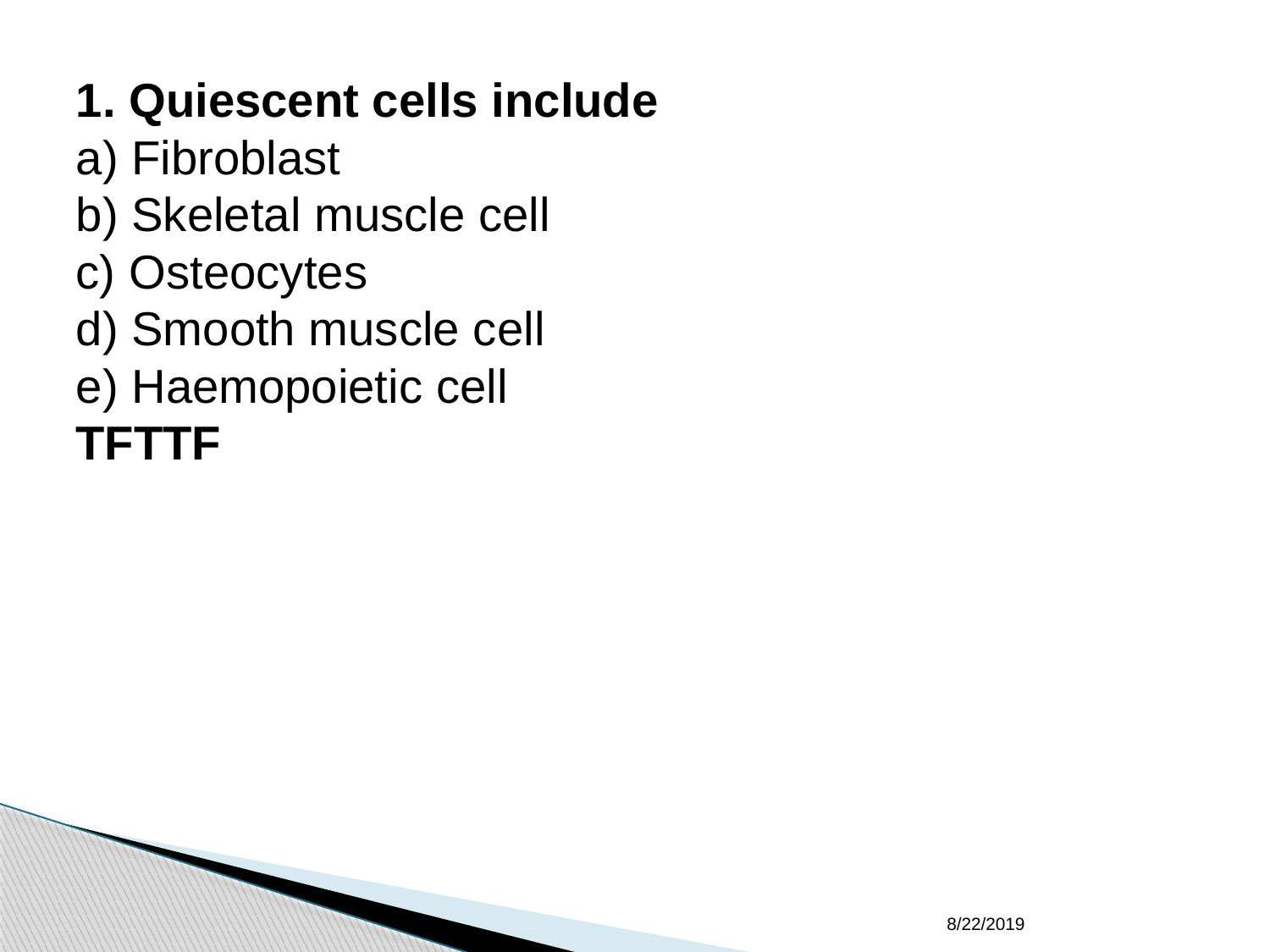

1. Quiescent cells include
a) Fibroblast
b) Skeletal muscle cell
c) Osteocytes
d) Smooth muscle cell
e) Haemopoietic cell
TFTTF

8/22/2019